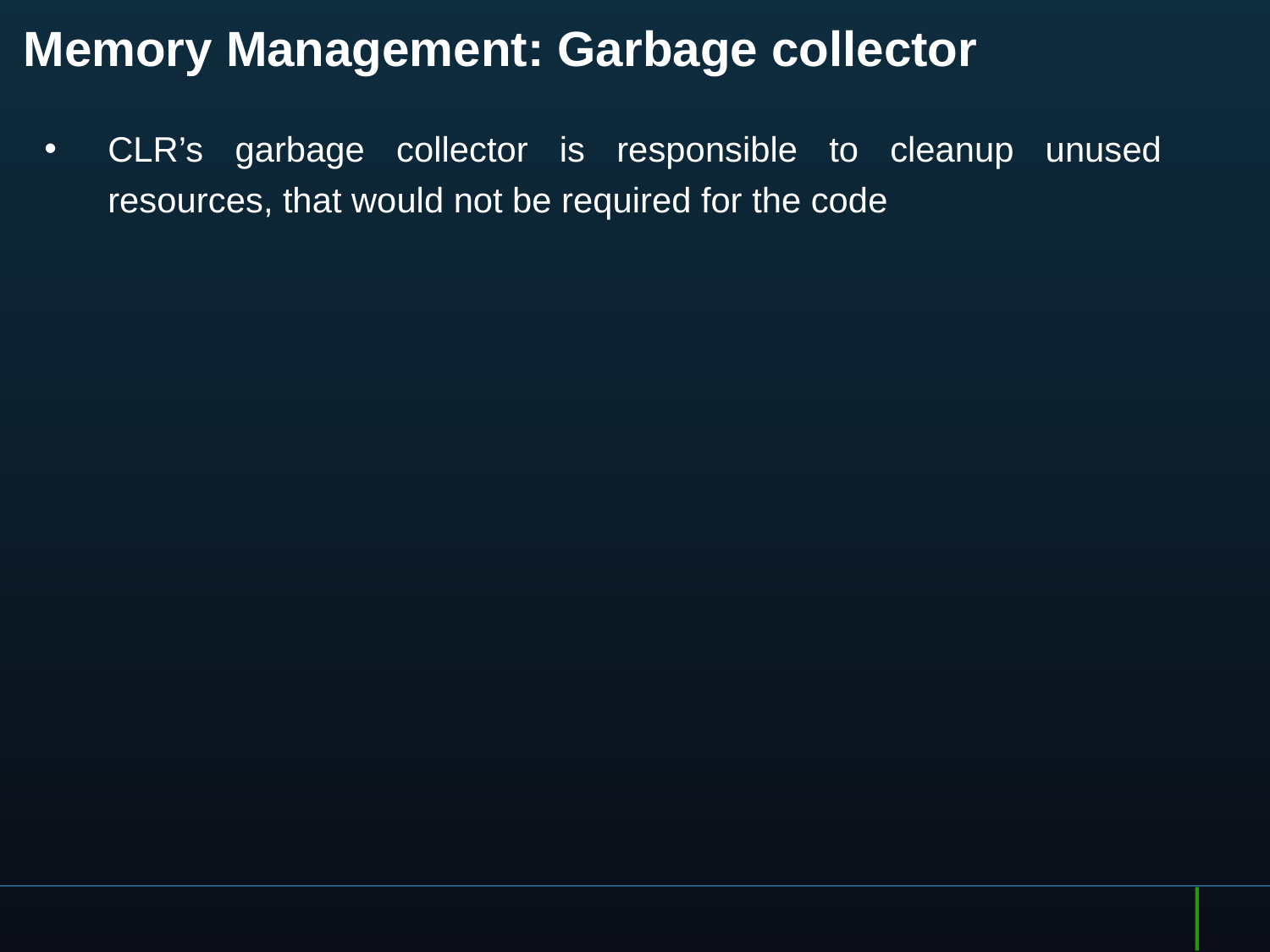

# Memory Management: Garbage collector
CLR’s garbage collector is responsible to cleanup unused resources, that would not be required for the code